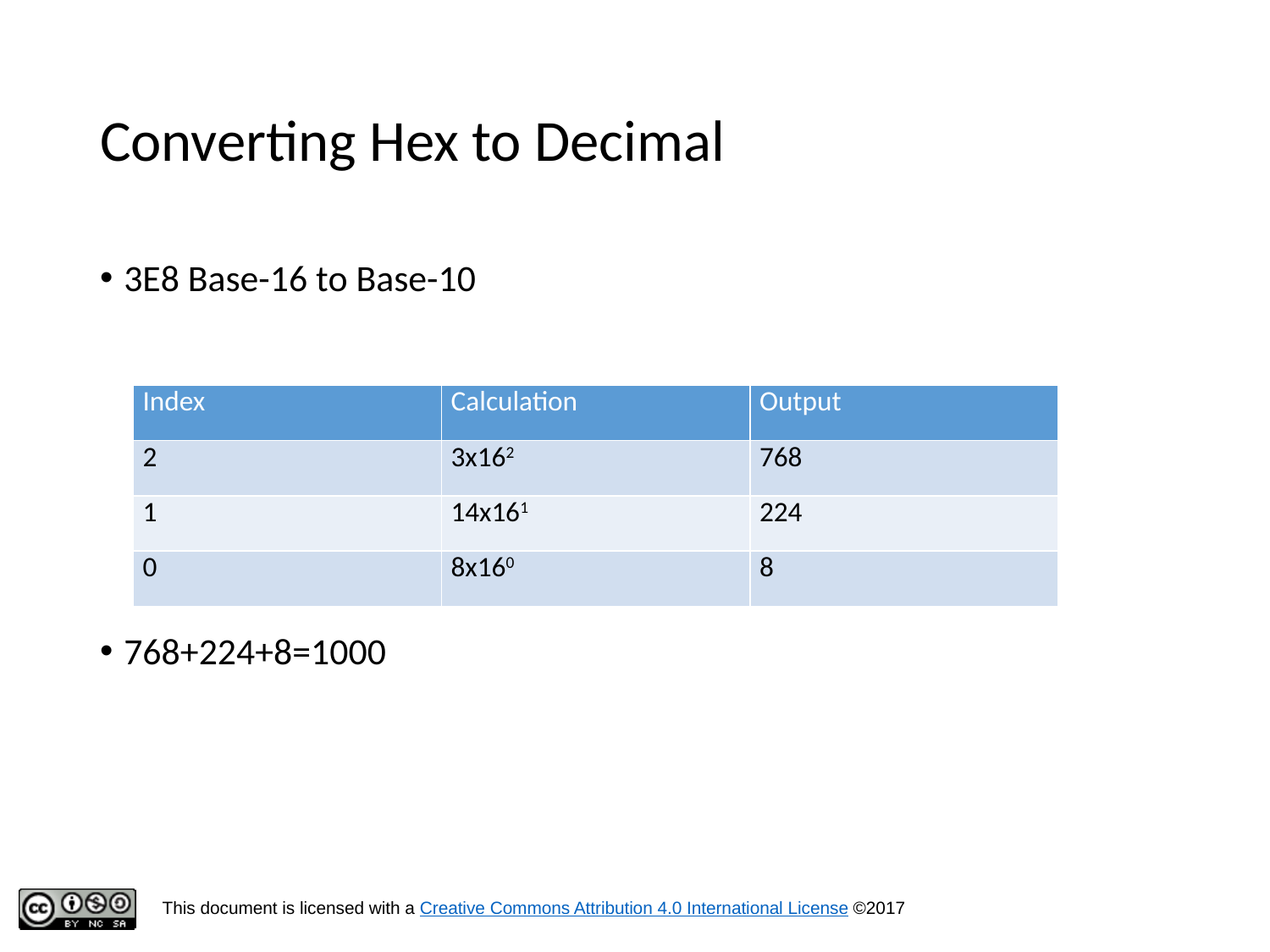

# Converting Hex to Decimal
3E8 Base-16 to Base-10

768+224+8=1000

| Index | Calculation | Output |
| --- | --- | --- |
| 2 | 3x162 | 768 |
| 1 | 14x161 | 224 |
| 0 | 8x160 | 8 |